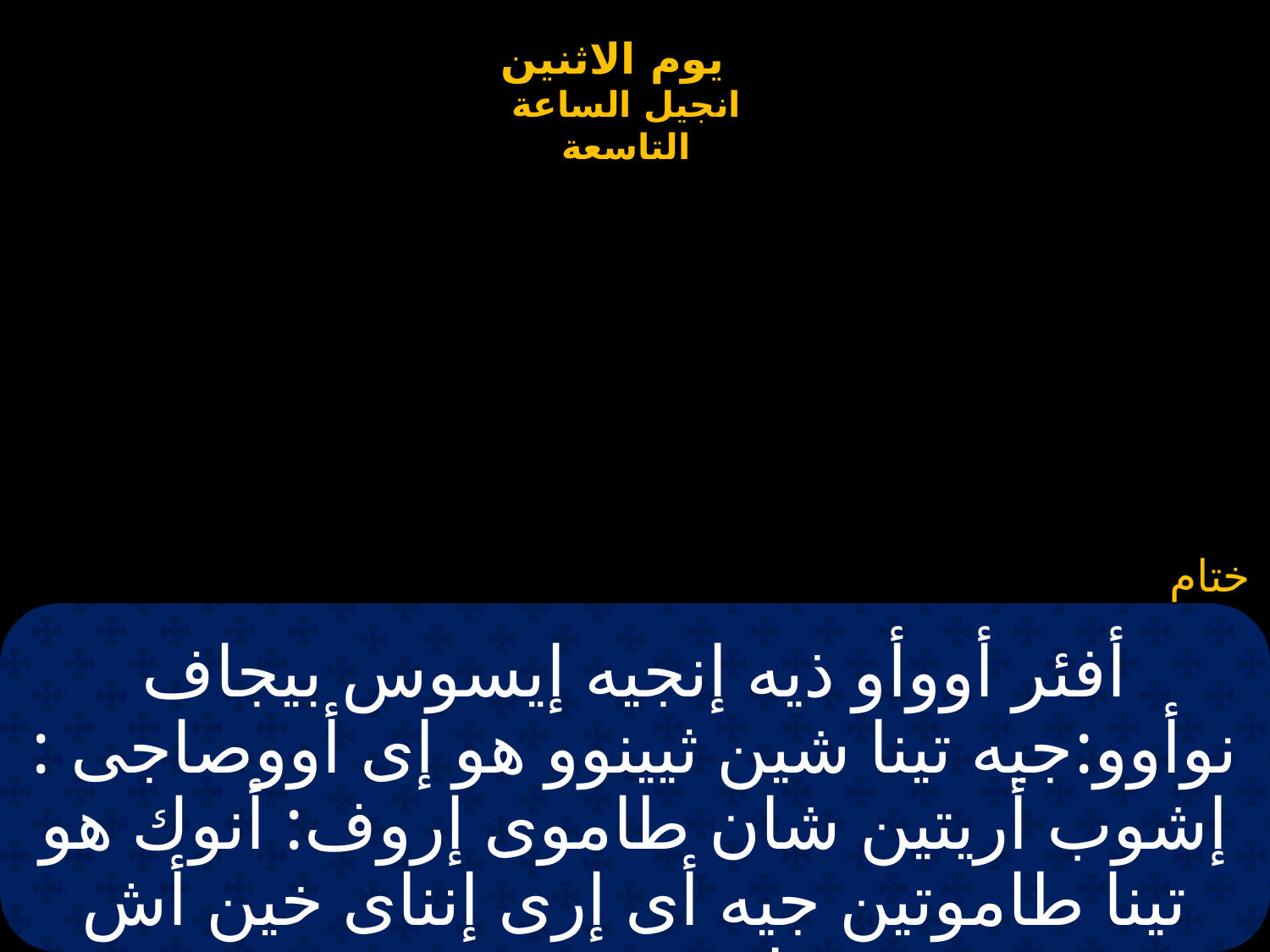

# أفئر أووأو ذيه إنجيه إيسوس بيجاف نوأوو:جيه تينا شين ثيينوو هو إى أووصاجى : إشوب أريتين شان طاموى إروف: أنوك هو تينا طاموتين جيه أى إرى إنناى خين أش إنئرشيشى